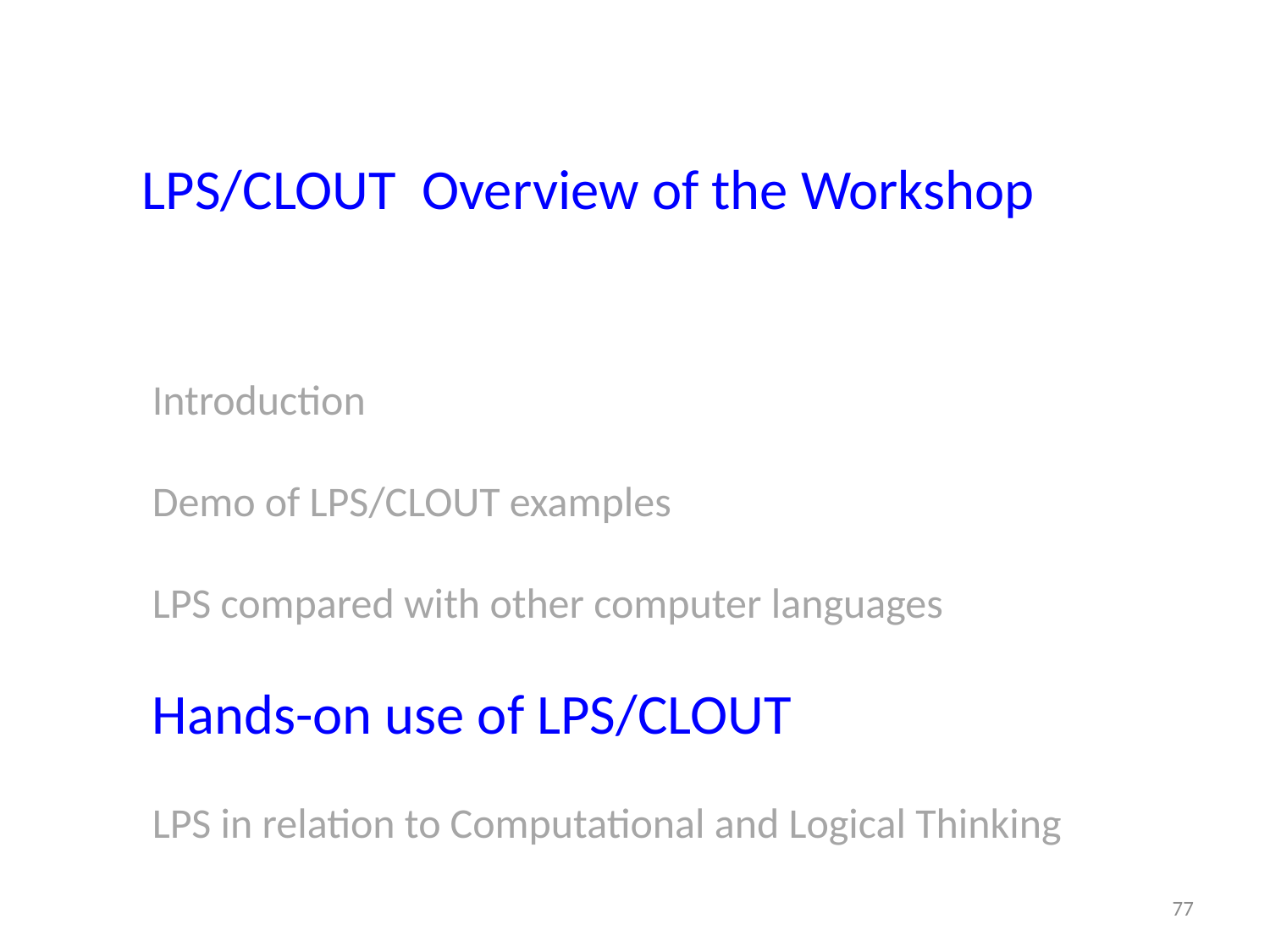

# LPS/CLOUT  Overview of the Workshop

Introduction

Demo of LPS/CLOUT examples

LPS compared with other computer languages

Hands-on use of LPS/CLOUT

LPS in relation to Computational and Logical Thinking

77